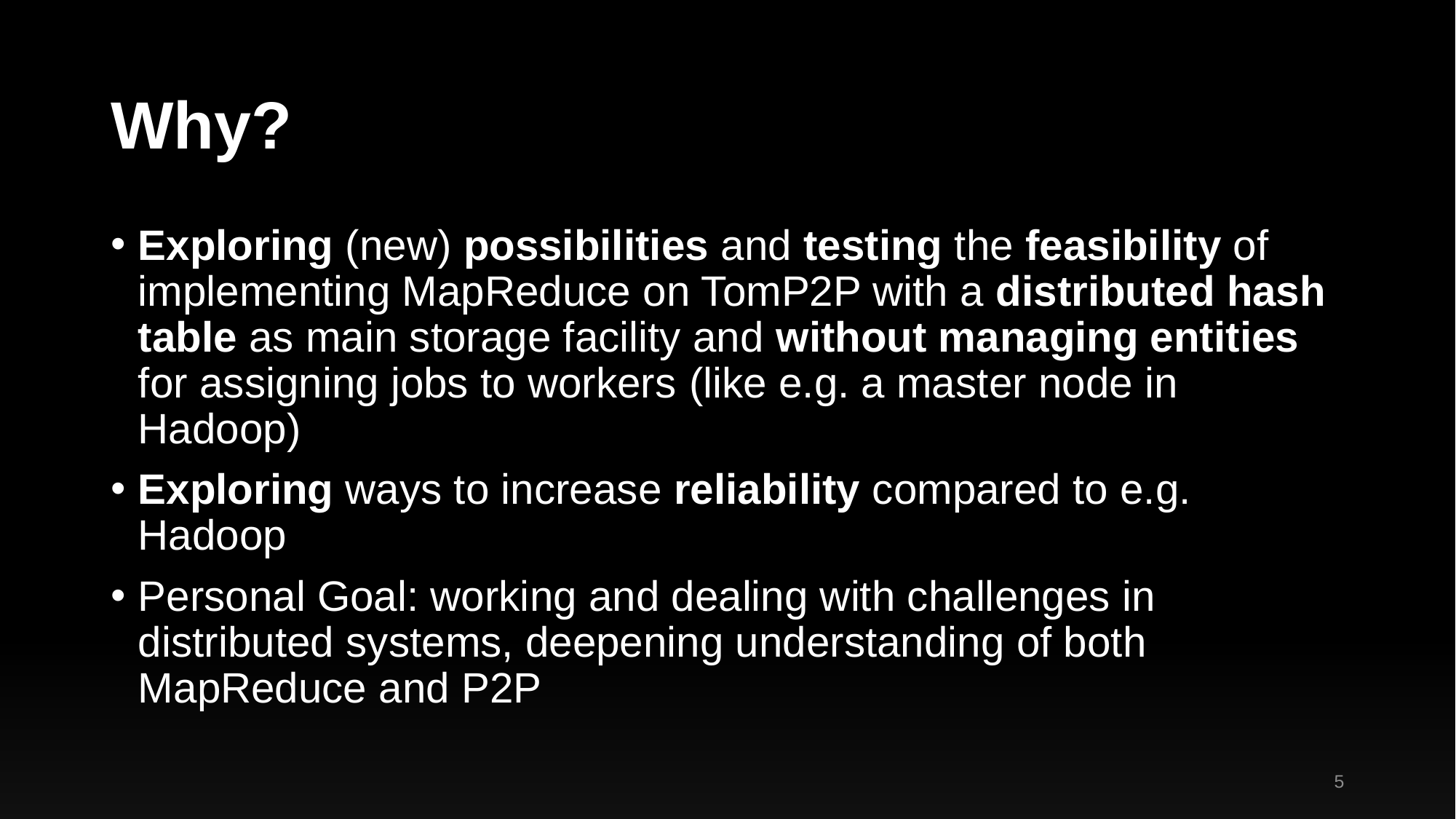

# Why?
Exploring (new) possibilities and testing the feasibility of implementing MapReduce on TomP2P with a distributed hash table as main storage facility and without managing entities for assigning jobs to workers (like e.g. a master node in Hadoop)
Exploring ways to increase reliability compared to e.g. Hadoop
Personal Goal: working and dealing with challenges in distributed systems, deepening understanding of both MapReduce and P2P
5